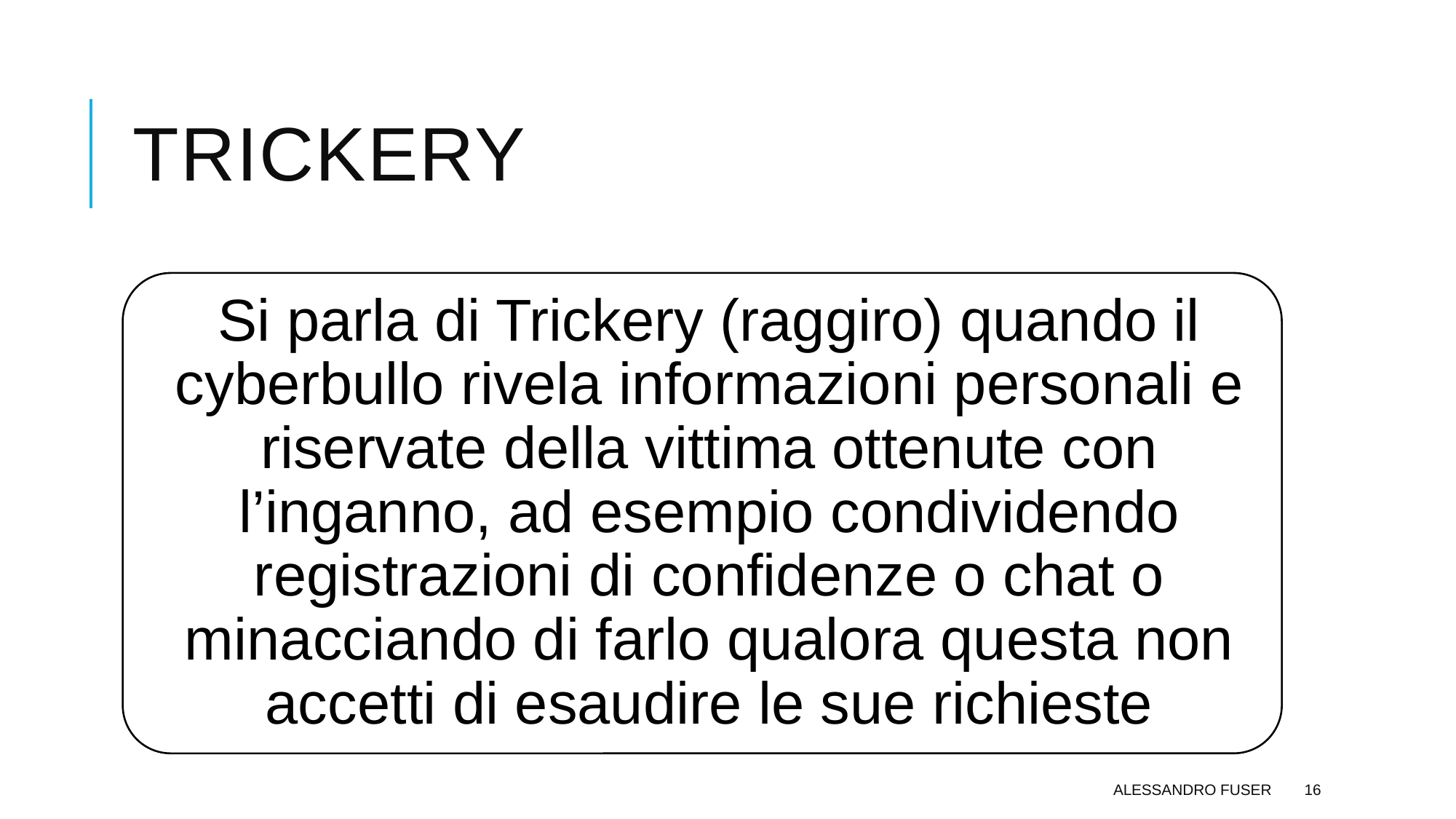

# Trickery
Si parla di Trickery (raggiro) quando il cyberbullo rivela informazioni personali e riservate della vittima ottenute con l’inganno, ad esempio condividendo registrazioni di confidenze o chat o minacciando di farlo qualora questa non accetti di esaudire le sue richieste
Alessandro Fuser
16